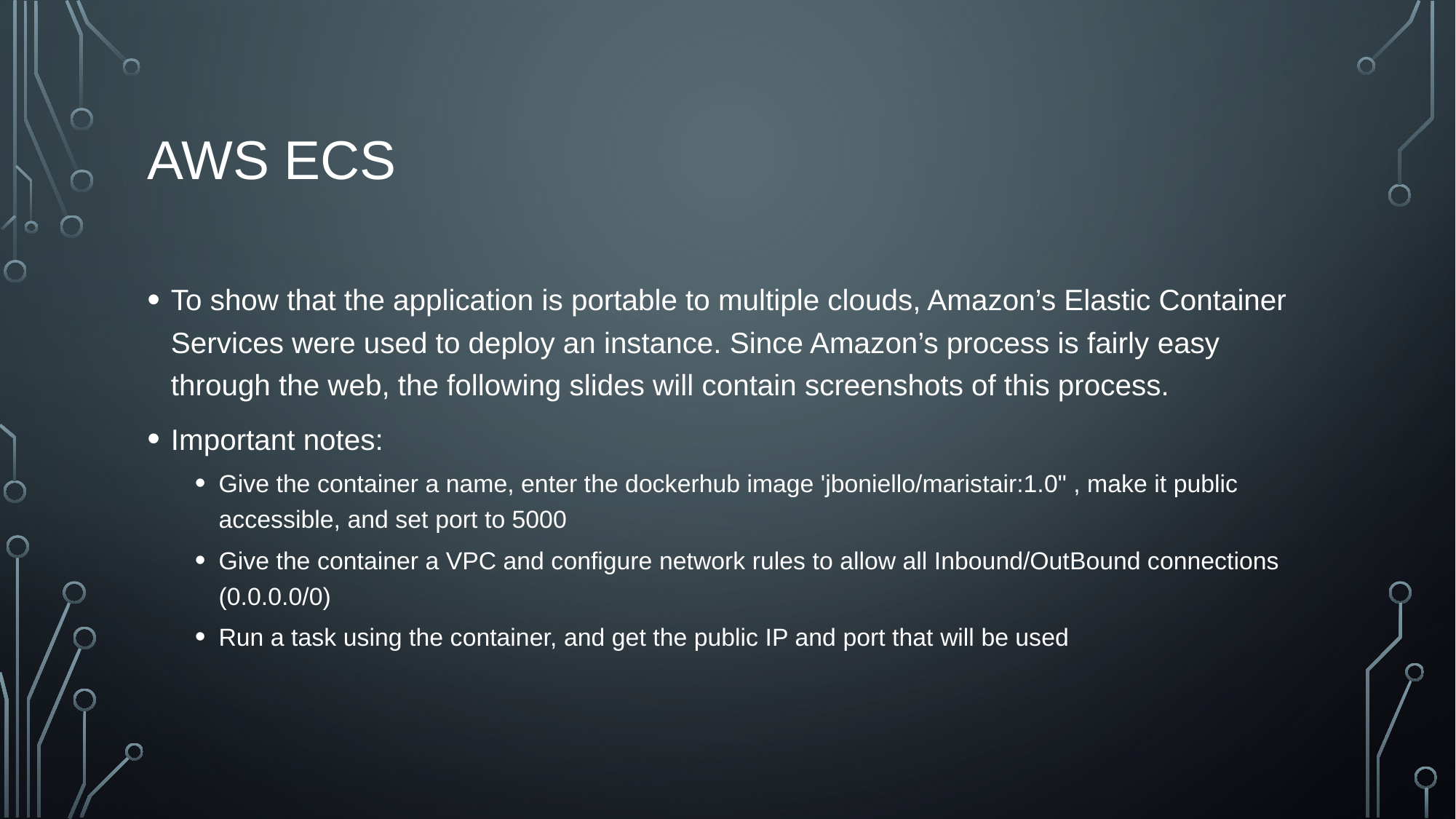

# AWS ECS
To show that the application is portable to multiple clouds, Amazon’s Elastic Container Services were used to deploy an instance. Since Amazon’s process is fairly easy through the web, the following slides will contain screenshots of this process.
Important notes:
Give the container a name, enter the dockerhub image 'jboniello/maristair:1.0" , make it public accessible, and set port to 5000
Give the container a VPC and configure network rules to allow all Inbound/OutBound connections (0.0.0.0/0)
Run a task using the container, and get the public IP and port that will be used